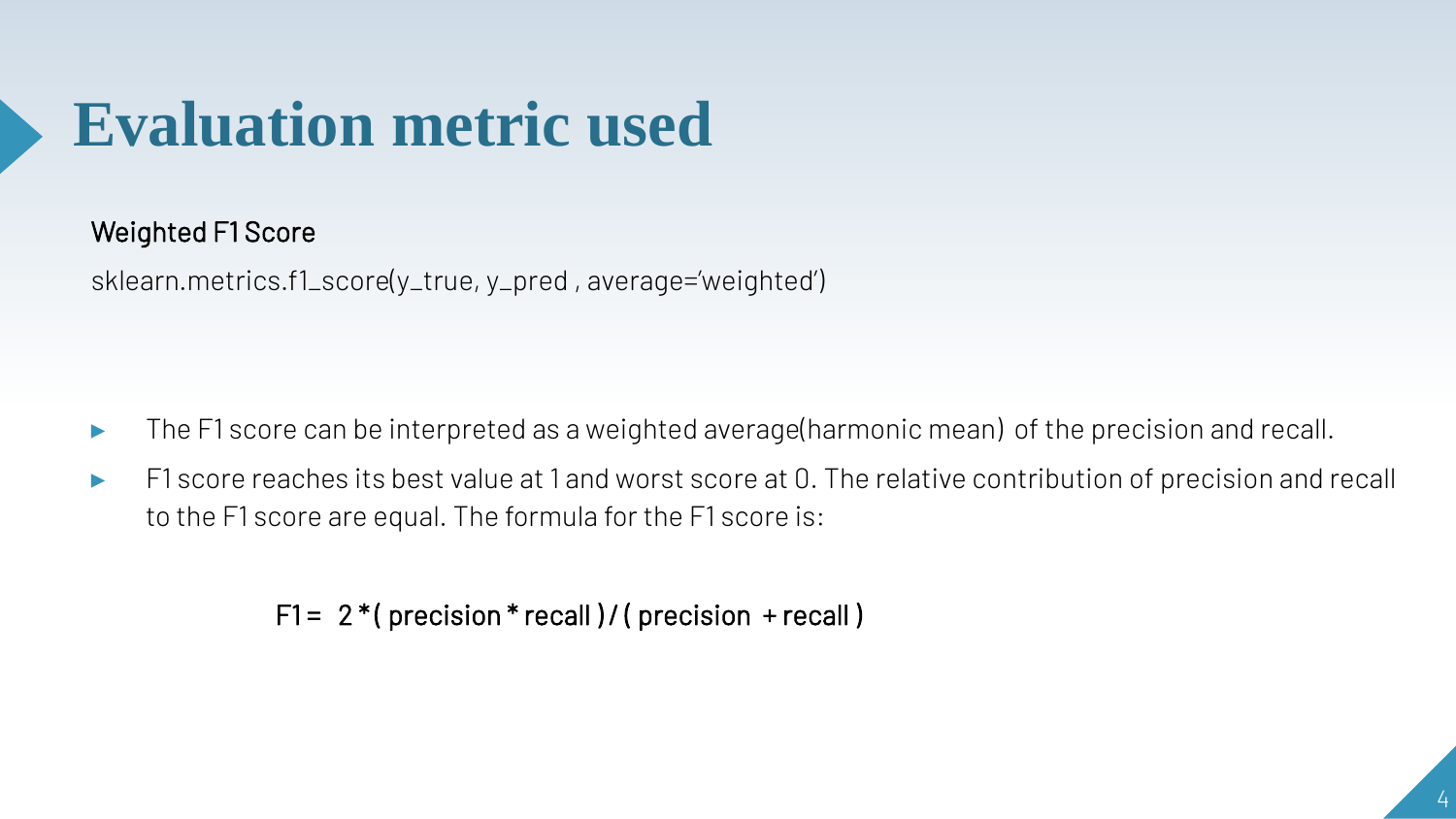

# Evaluation metric used
Weighted F1 Score
sklearn.metrics.f1_score(y_true, y_pred , average=’weighted’)

The F1 score can be interpreted as a weighted average(harmonic mean)  of the precision and recall.
F1 score reaches its best value at 1 and worst score at 0. The relative contribution of precision and recall to the F1 score are equal. The formula for the F1 score is:

                                 F1 =   2 * ( precision * recall ) / ( precision  + recall )

4